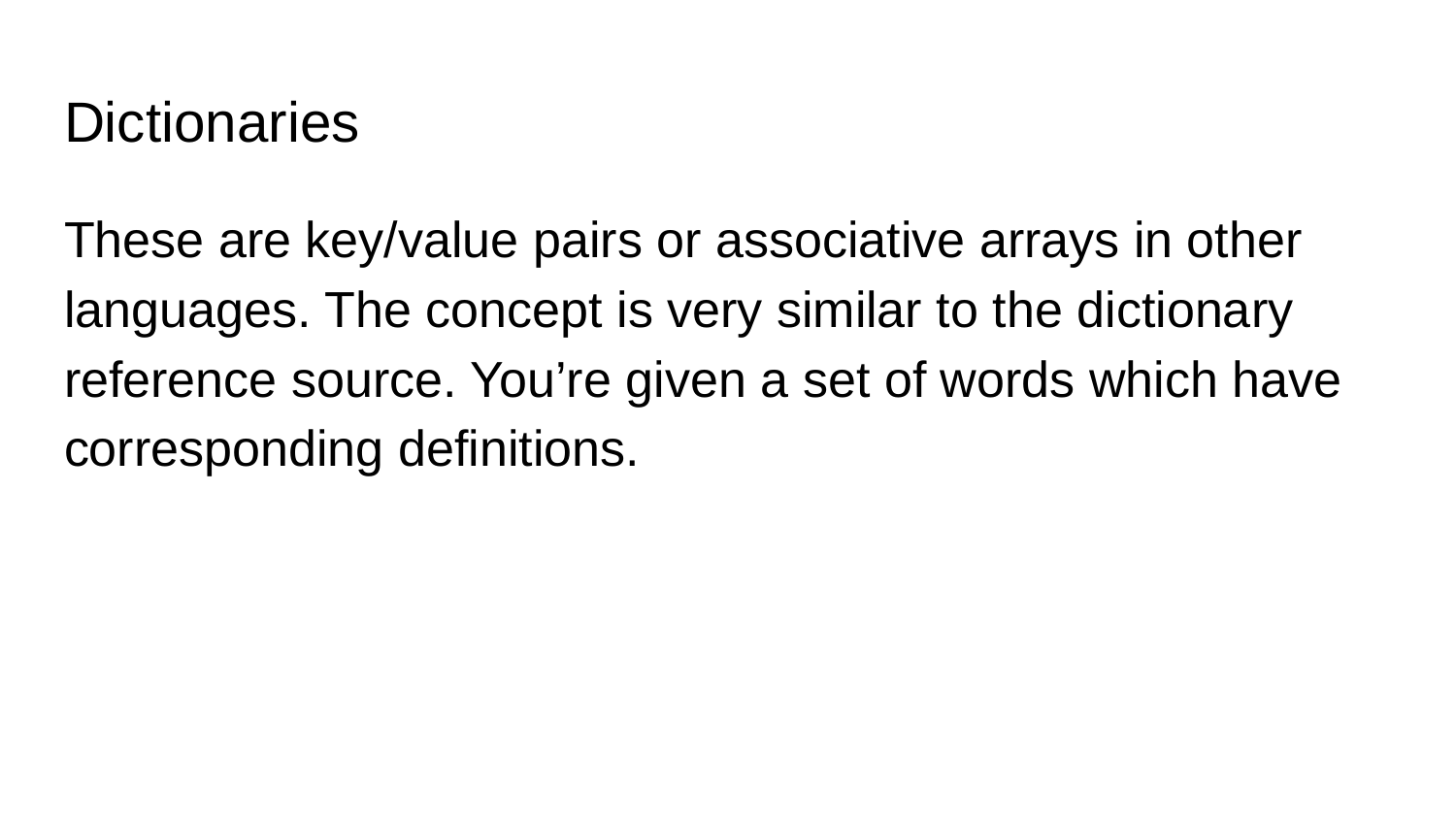

# Dictionaries
These are key/value pairs or associative arrays in other languages. The concept is very similar to the dictionary reference source. You’re given a set of words which have corresponding definitions.